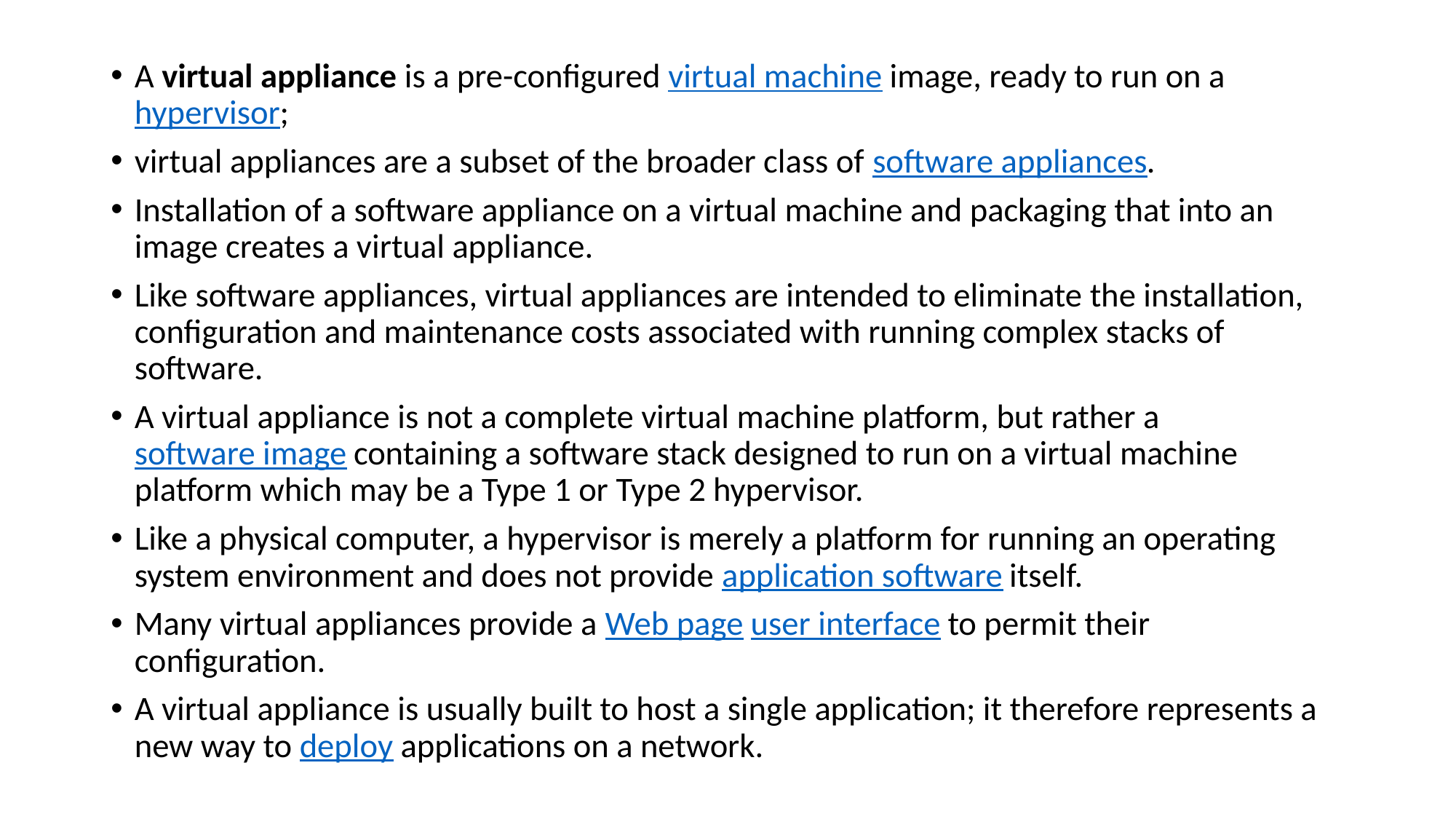

#
A virtual appliance is a pre-configured virtual machine image, ready to run on a hypervisor;
virtual appliances are a subset of the broader class of software appliances.
Installation of a software appliance on a virtual machine and packaging that into an image creates a virtual appliance.
Like software appliances, virtual appliances are intended to eliminate the installation, configuration and maintenance costs associated with running complex stacks of software.
A virtual appliance is not a complete virtual machine platform, but rather a software image containing a software stack designed to run on a virtual machine platform which may be a Type 1 or Type 2 hypervisor.
Like a physical computer, a hypervisor is merely a platform for running an operating system environment and does not provide application software itself.
Many virtual appliances provide a Web page user interface to permit their configuration.
A virtual appliance is usually built to host a single application; it therefore represents a new way to deploy applications on a network.